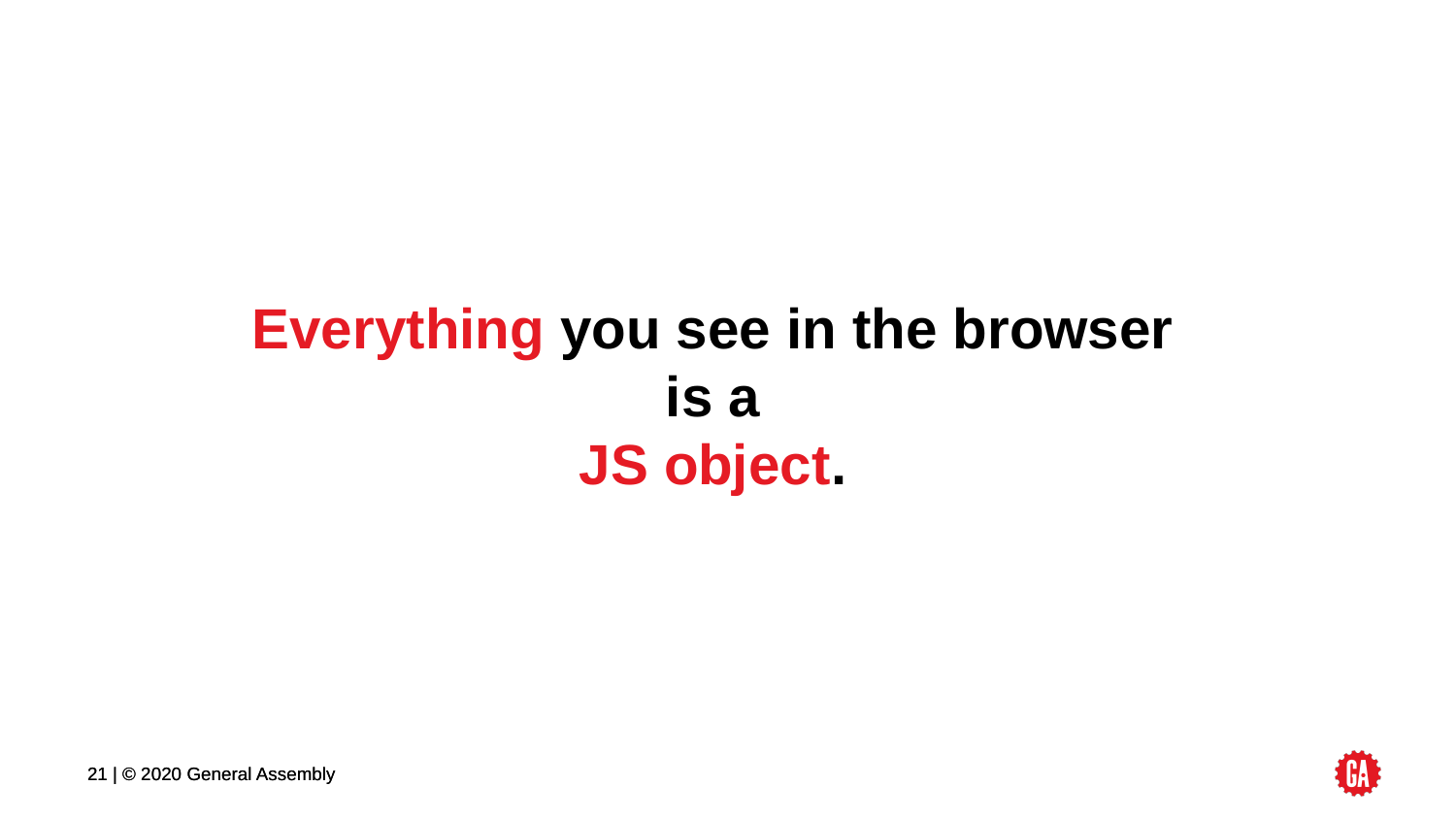

Everything you see in the browser is a
JS object.
21 | © 2020 General Assembly
21 | © 2020 General Assembly